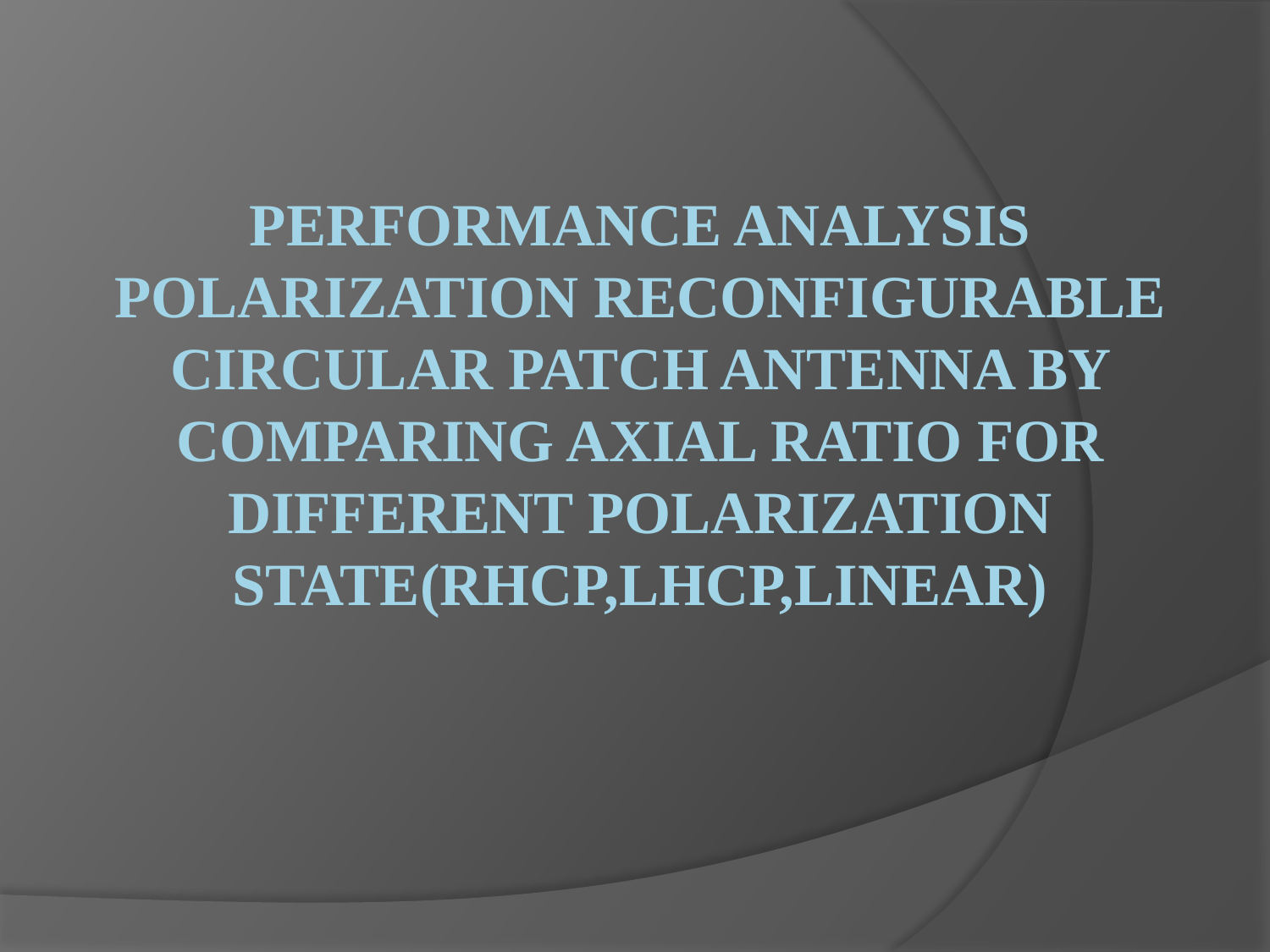

# Performance analysis polarization reconfigurable circular patch antenna by comparing axial ratio for different polarization state(RHCP,LHCP,LINEAR)